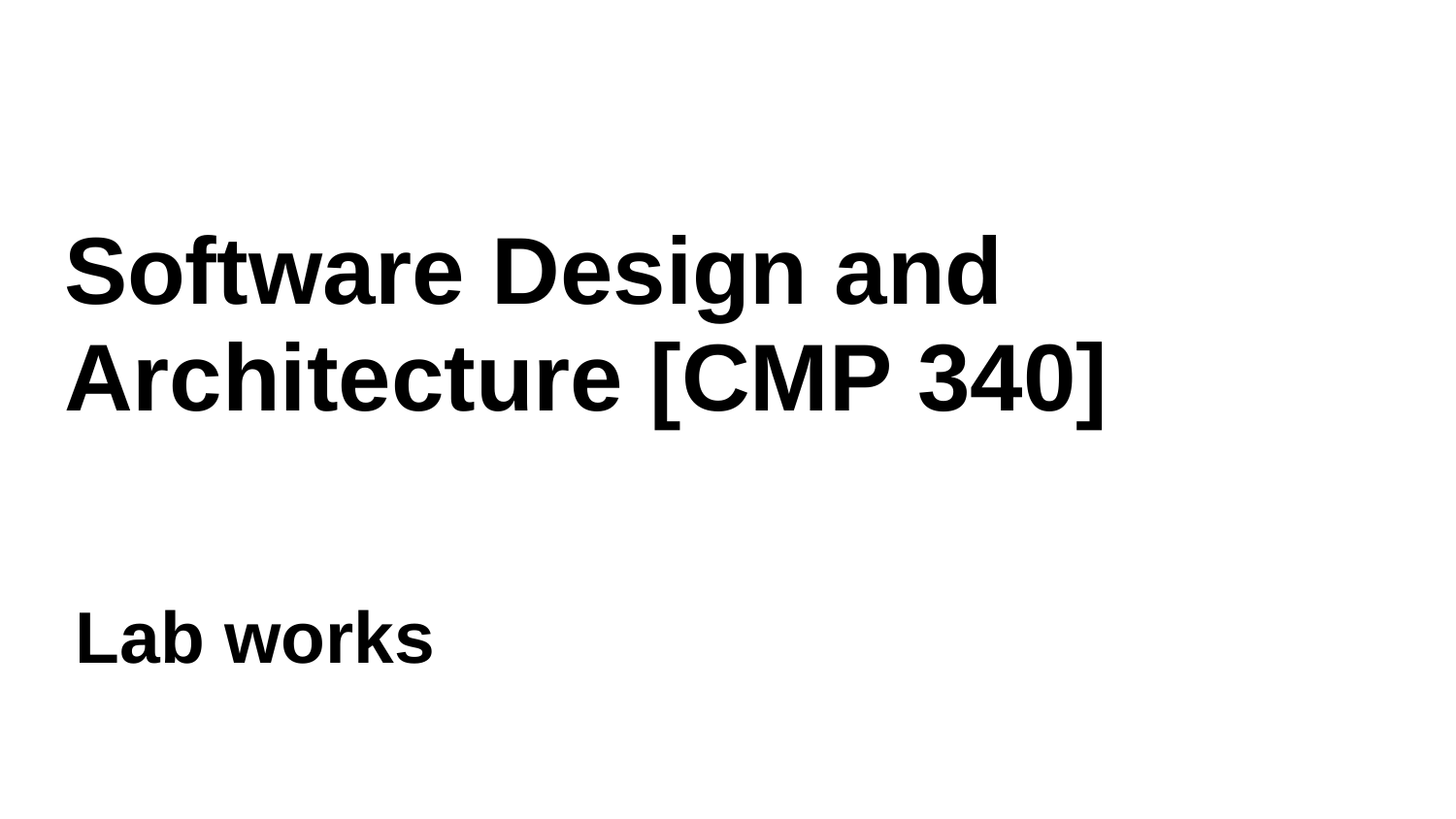

# Software Design and Architecture [CMP 340]
Lab works